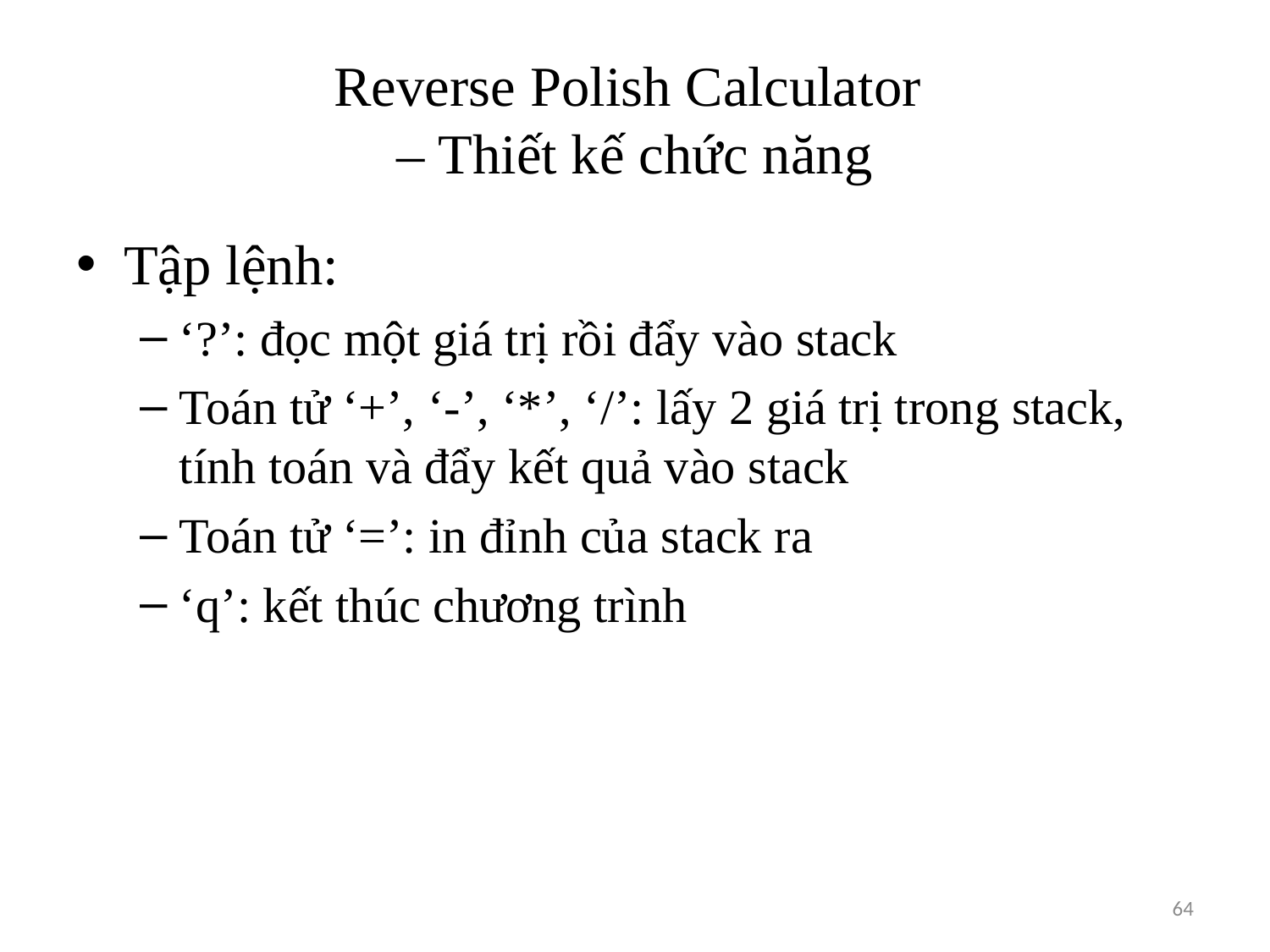

# Reverse Polish Calculator – Thiết kế chức năng
Tập lệnh:
‘?’: đọc một giá trị rồi đẩy vào stack
Toán tử ‘+’, ‘-’, ‘*’, ‘/’: lấy 2 giá trị trong stack, tính toán và đẩy kết quả vào stack
Toán tử ‘=’: in đỉnh của stack ra
‘q’: kết thúc chương trình
64